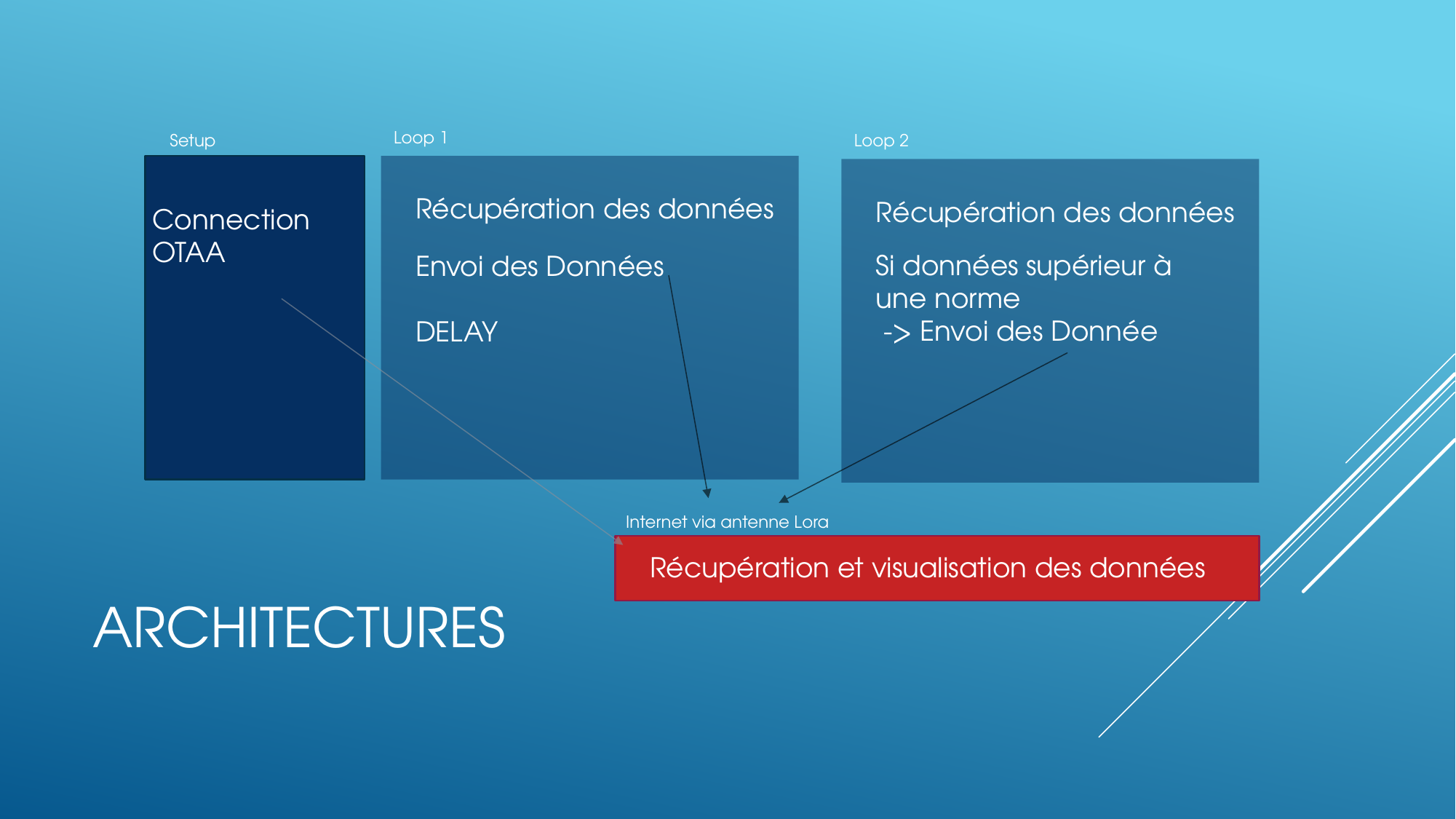

Loop 1
Setup
Loop 2

Récupération des données
Récupération des données
Connection OTAA
Si données supérieur à une norme
 -> Envoi des Donnée
Envoi des Données

DELAY
Internet via antenne Lora
# Architectures

Récupération et visualisation des données